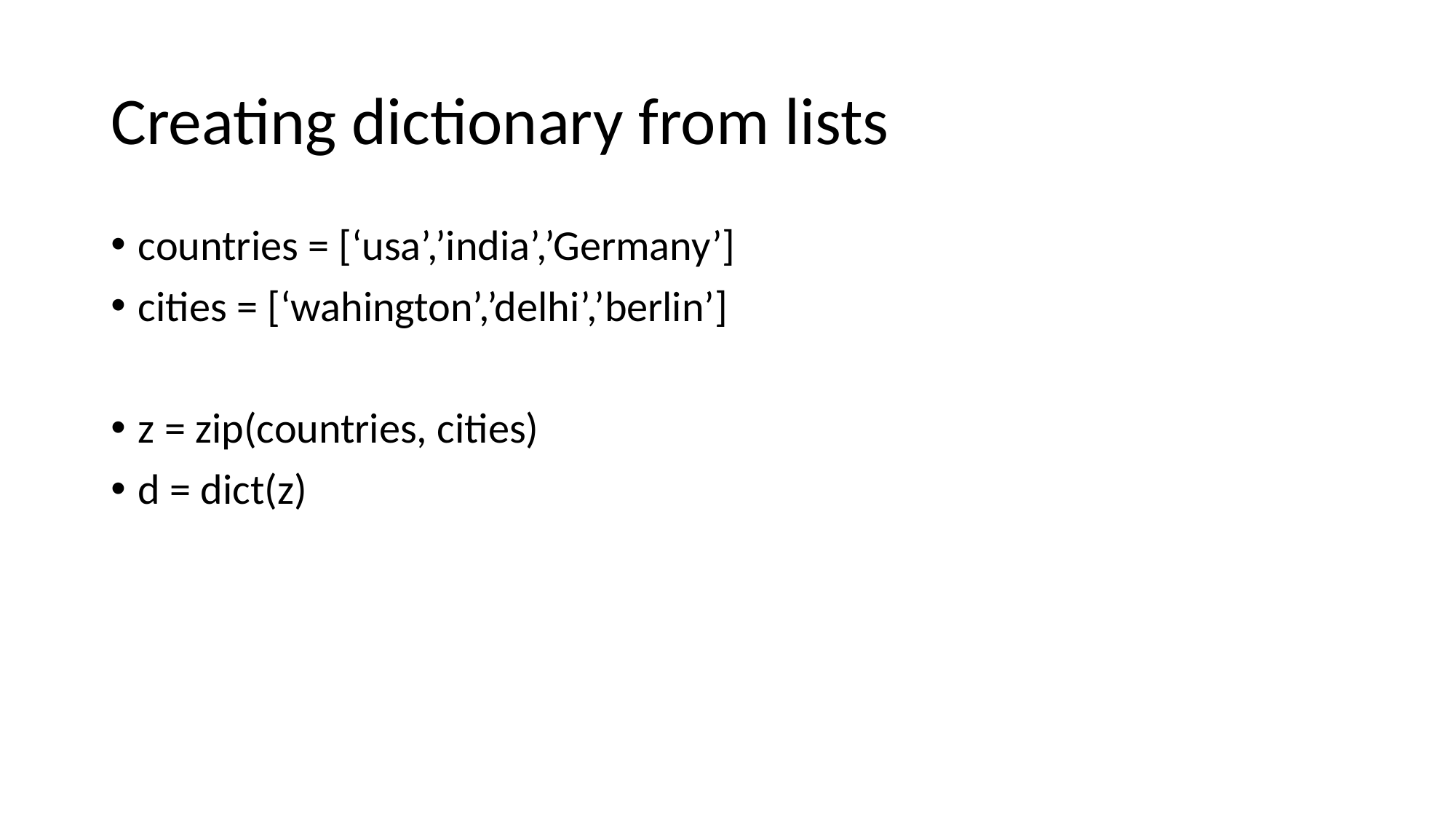

# Creating dictionary from lists
countries = [‘usa’,’india’,’Germany’]
cities = [‘wahington’,’delhi’,’berlin’]

z = zip(countries, cities)
d = dict(z)